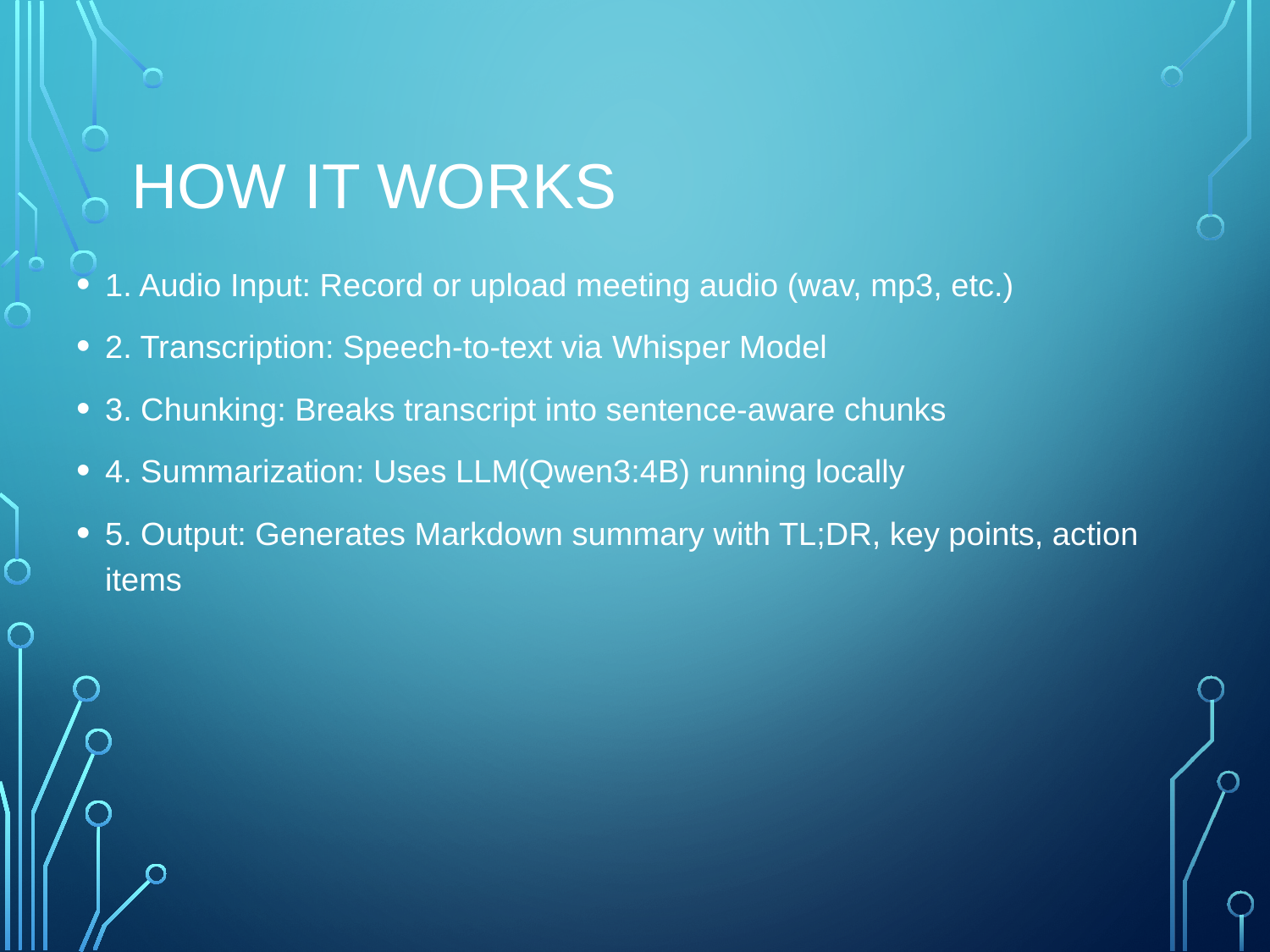

# How It Works

1. Audio Input: Record or upload meeting audio (wav, mp3, etc.)
2. Transcription: Speech-to-text via Whisper Model
3. Chunking: Breaks transcript into sentence-aware chunks
4. Summarization: Uses LLM(Qwen3:4B) running locally
5. Output: Generates Markdown summary with TL;DR, key points, action items